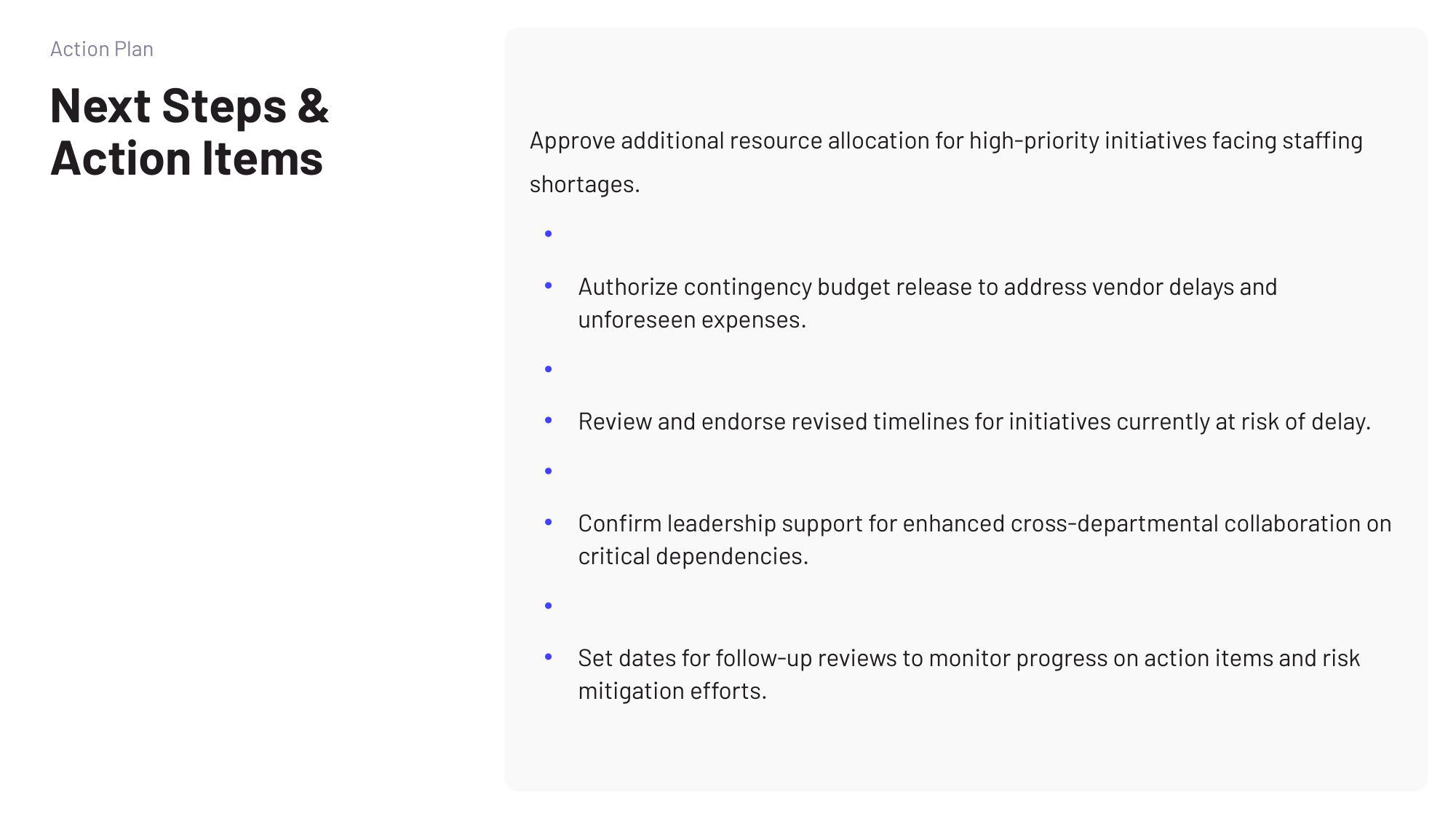

Action Plan
Approve additional resource allocation for high-priority initiatives facing staffing shortages.

Authorize contingency budget release to address vendor delays and unforeseen expenses.

Review and endorse revised timelines for initiatives currently at risk of delay.

Confirm leadership support for enhanced cross-departmental collaboration on critical dependencies.

Set dates for follow-up reviews to monitor progress on action items and risk mitigation efforts.
# Next Steps & Action Items